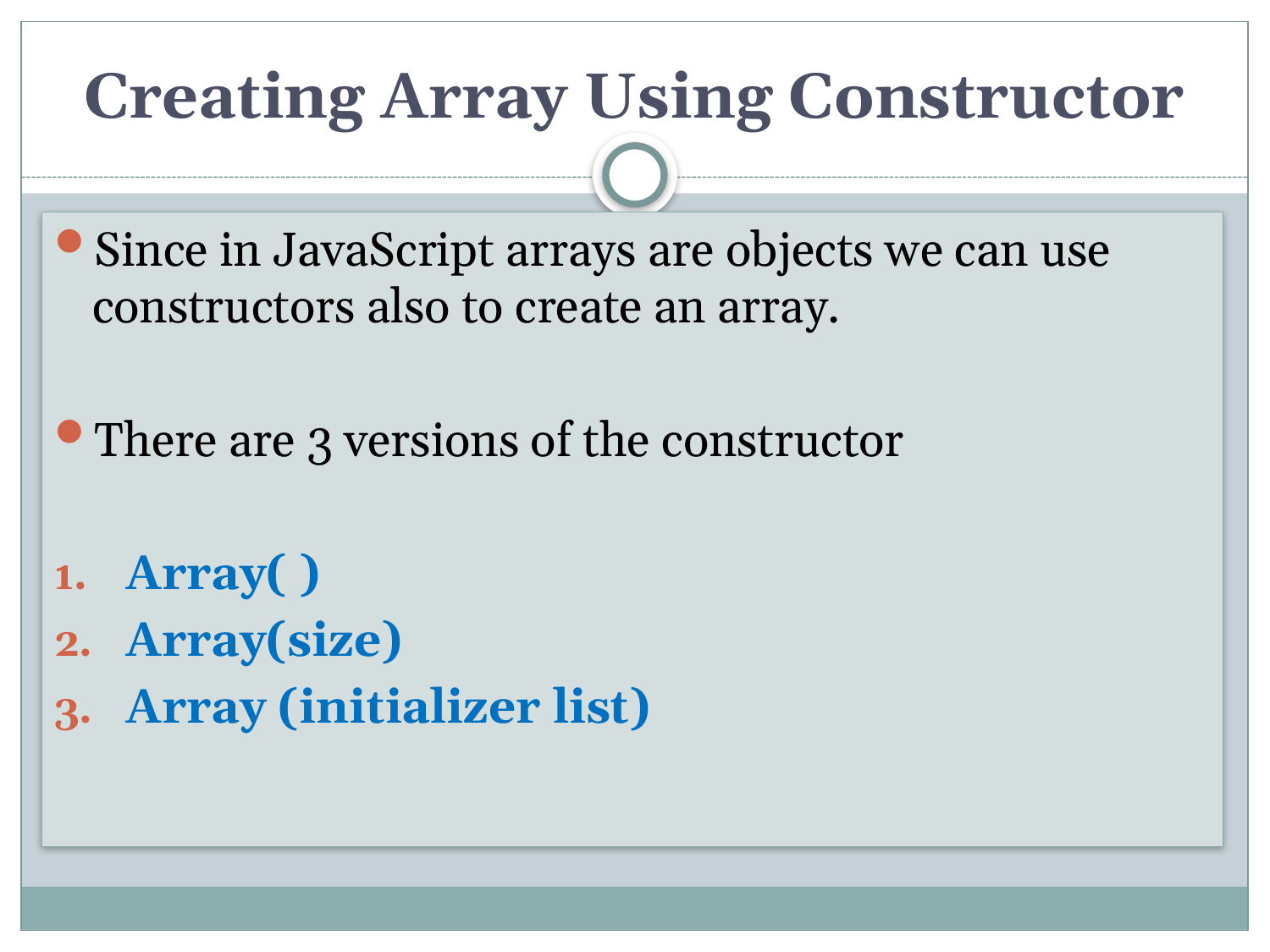

# Creating Array Using Constructor
Since in JavaScript arrays are objects we can use constructors also to create an array.

There are 3 versions of the constructor

Array( )
Array(size)
Array (initializer list)